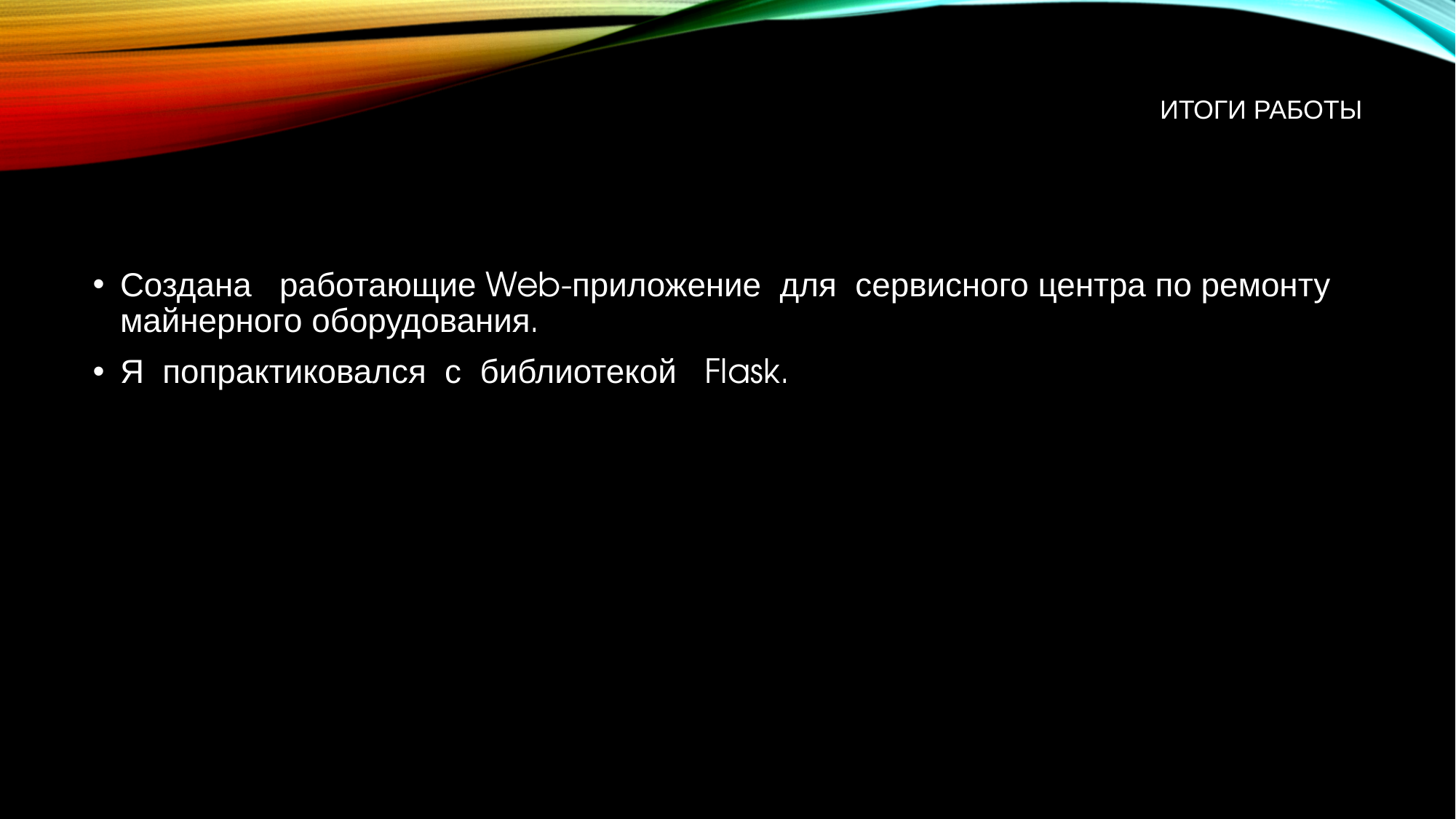

# итоги работы
Создана   работающие Web-приложение  для  сервисного центра по ремонту майнерного оборудования.
Я  попрактиковался  с  библиотекой   Flask.